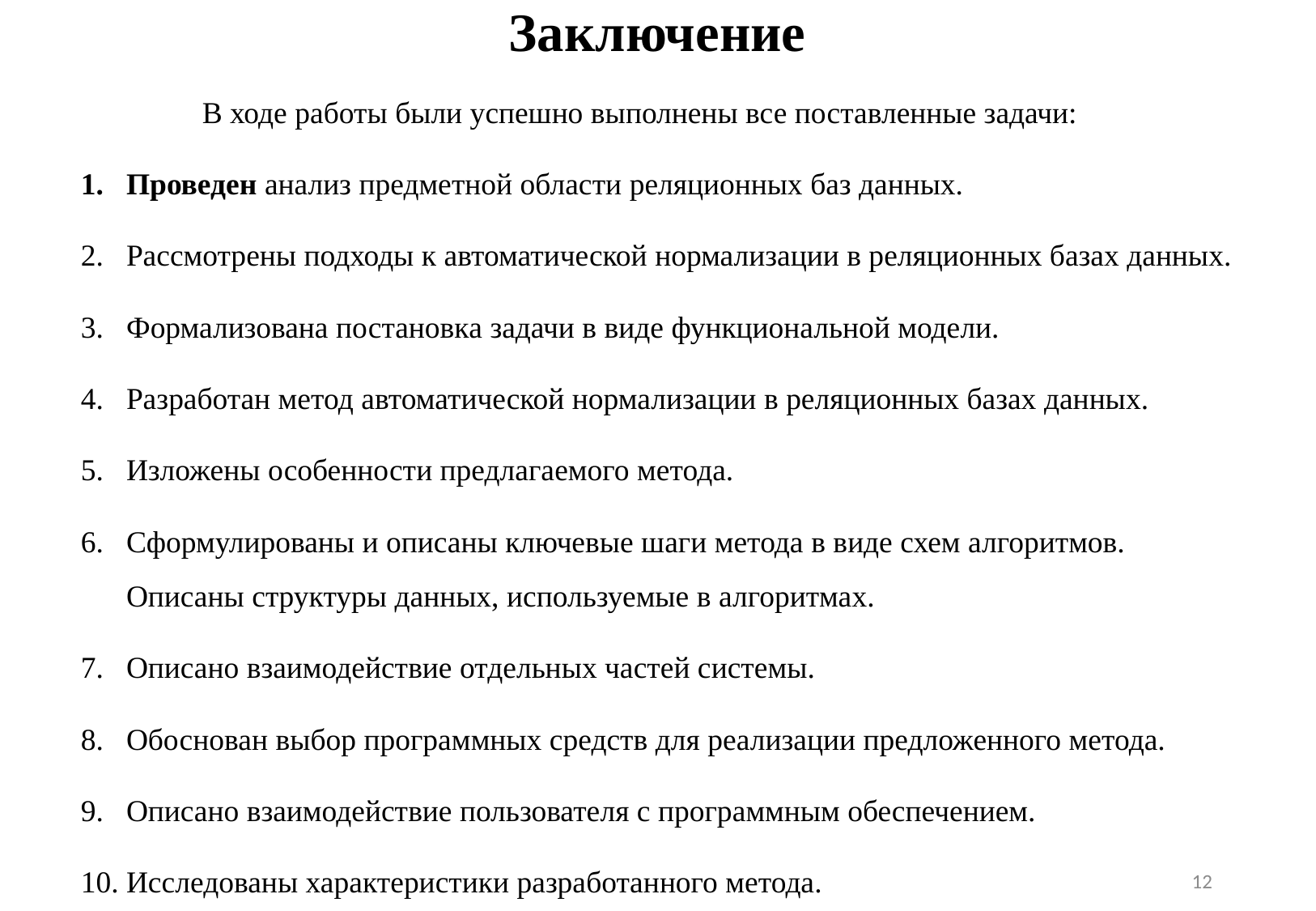

# Заключение
	В ходе работы были успешно выполнены все поставленные задачи:
Проведен анализ предметной области реляционных баз данных.
Рассмотрены подходы к автоматической нормализации в реляционных базах данных.
Формализована постановка задачи в виде функциональной модели.
Разработан метод автоматической нормализации в реляционных базах данных.
Изложены особенности предлагаемого метода.
Сформулированы и описаны ключевые шаги метода в виде схем алгоритмов. Описаны структуры данных, используемые в алгоритмах.
Описано взаимодействие отдельных частей системы.
Обоснован выбор программных средств для реализации предложенного метода.
Описано взаимодействие пользователя с программным обеспечением.
Исследованы характеристики разработанного метода.

12